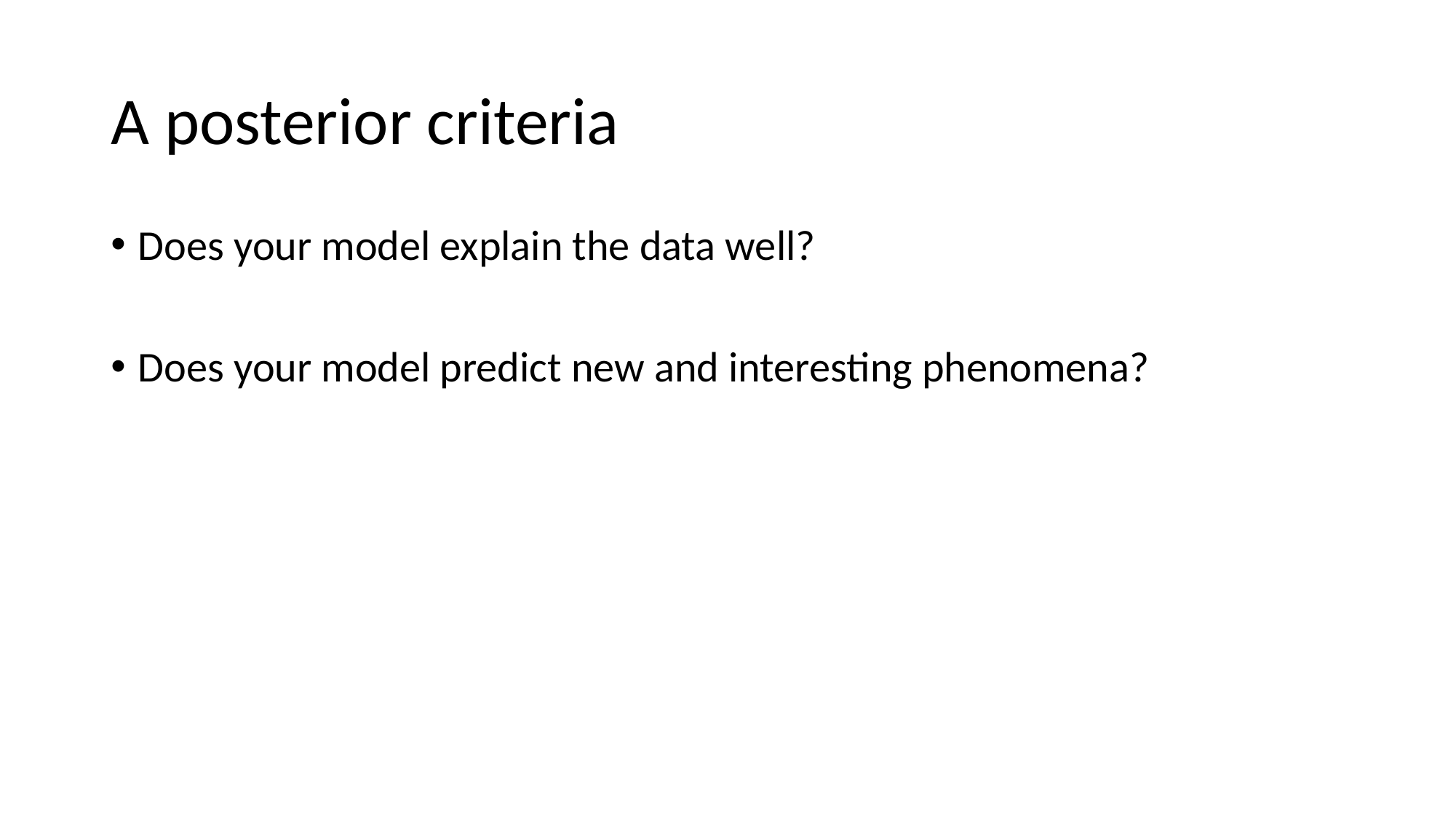

# A posterior criteria
Does your model explain the data well?

Does your model predict new and interesting phenomena?